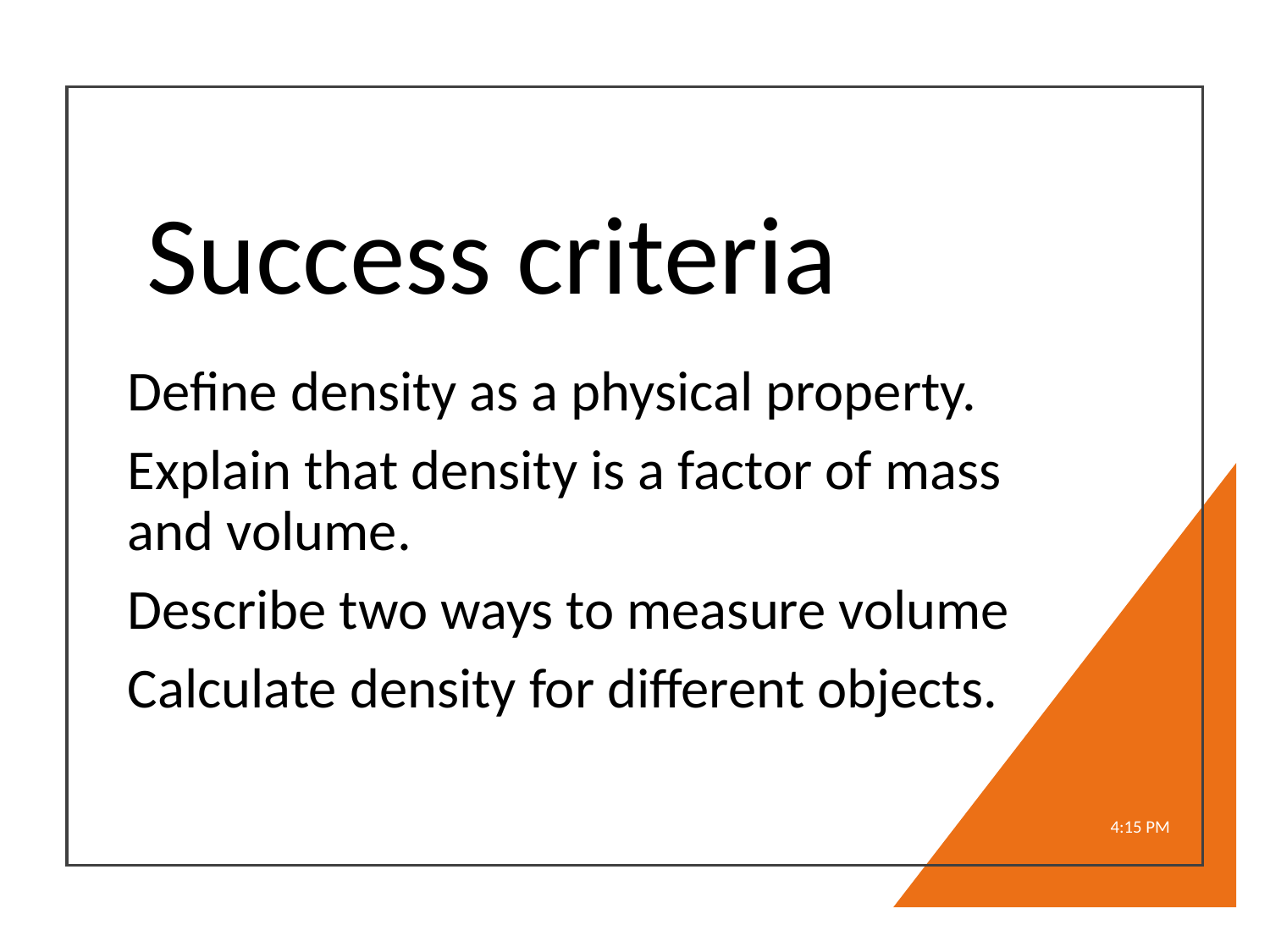

# Success criteria
Define density as a physical property.
Explain that density is a factor of mass and volume.
Describe two ways to measure volume
Calculate density for different objects.

4:15 PM